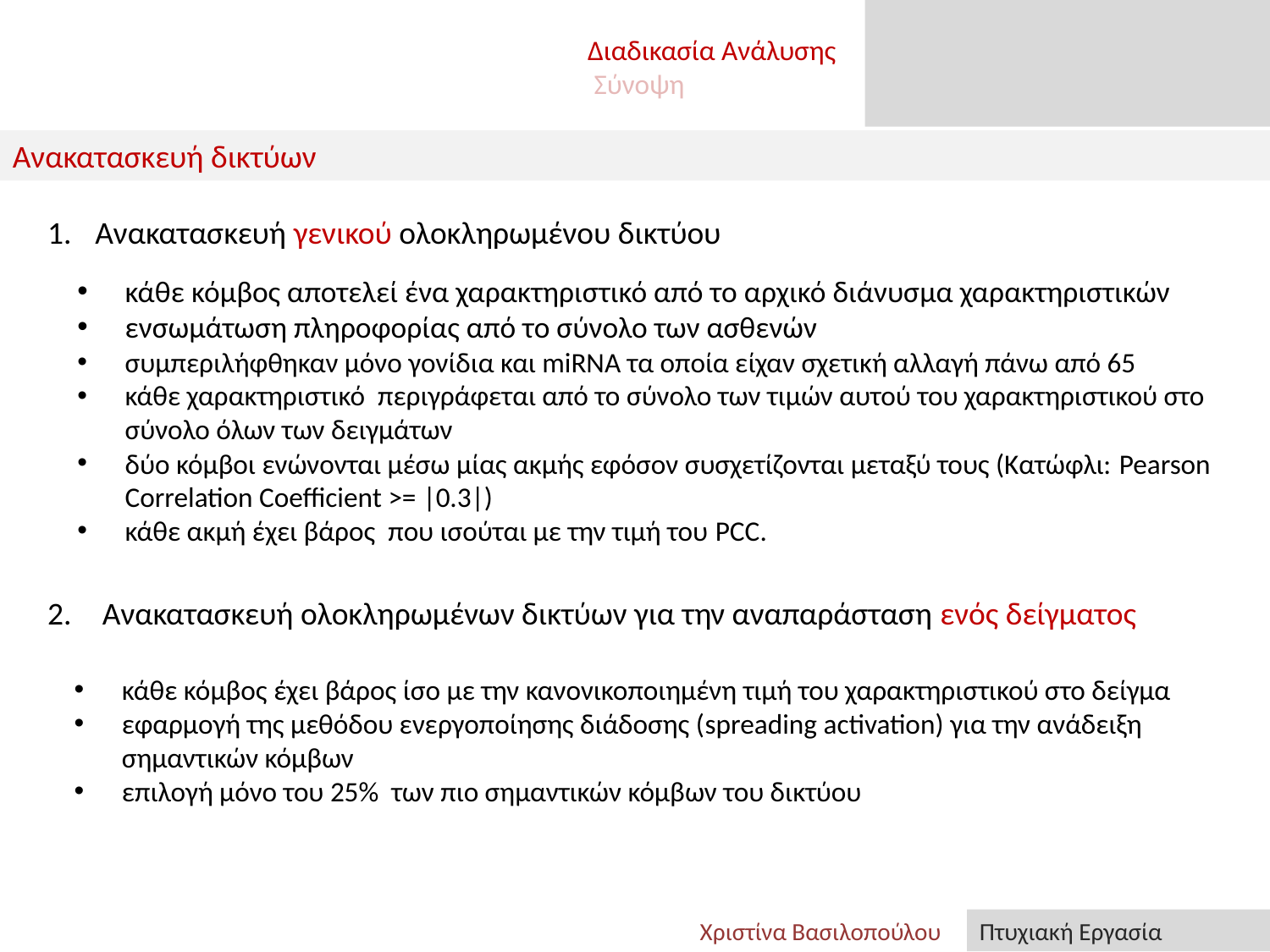

Ανακατασκευή δικτύων

Διαδικασία Ανάλυσης
 Σύνοψη

Ανακατασκευή γενικού ολοκληρωμένου δικτύου

 Ανακατασκευή ολοκληρωμένων δικτύων για την αναπαράσταση ενός δείγματος

κάθε κόμβος αποτελεί ένα χαρακτηριστικό από το αρχικό διάνυσμα χαρακτηριστικών
ενσωμάτωση πληροφορίας από το σύνολο των ασθενών
συμπεριλήφθηκαν μόνο γονίδια και miRNA τα οποία είχαν σχετική αλλαγή πάνω από 65
κάθε χαρακτηριστικό  περιγράφεται από το σύνολο των τιμών αυτού του χαρακτηριστικού στο σύνολο όλων των δειγμάτων
δύο κόμβοι ενώνονται μέσω μίας ακμής εφόσον συσχετίζονται μεταξύ τους (Κατώφλι: Pearson Correlation Coefficient >= |0.3|)
κάθε ακμή έχει βάρος  που ισούται με την τιμή του PCC.
κάθε κόμβος έχει βάρος ίσο με την κανονικοποιημένη τιμή του χαρακτηριστικού στο δείγμα
εφαρμογή της μεθόδου ενεργοποίησης διάδοσης (spreading activation) για την ανάδειξη σημαντικών κόμβων
επιλογή μόνο του 25%  των πιο σημαντικών κόμβων του δικτύου

Χριστίνα Βασιλοπούλου
Πτυχιακή Εργασία